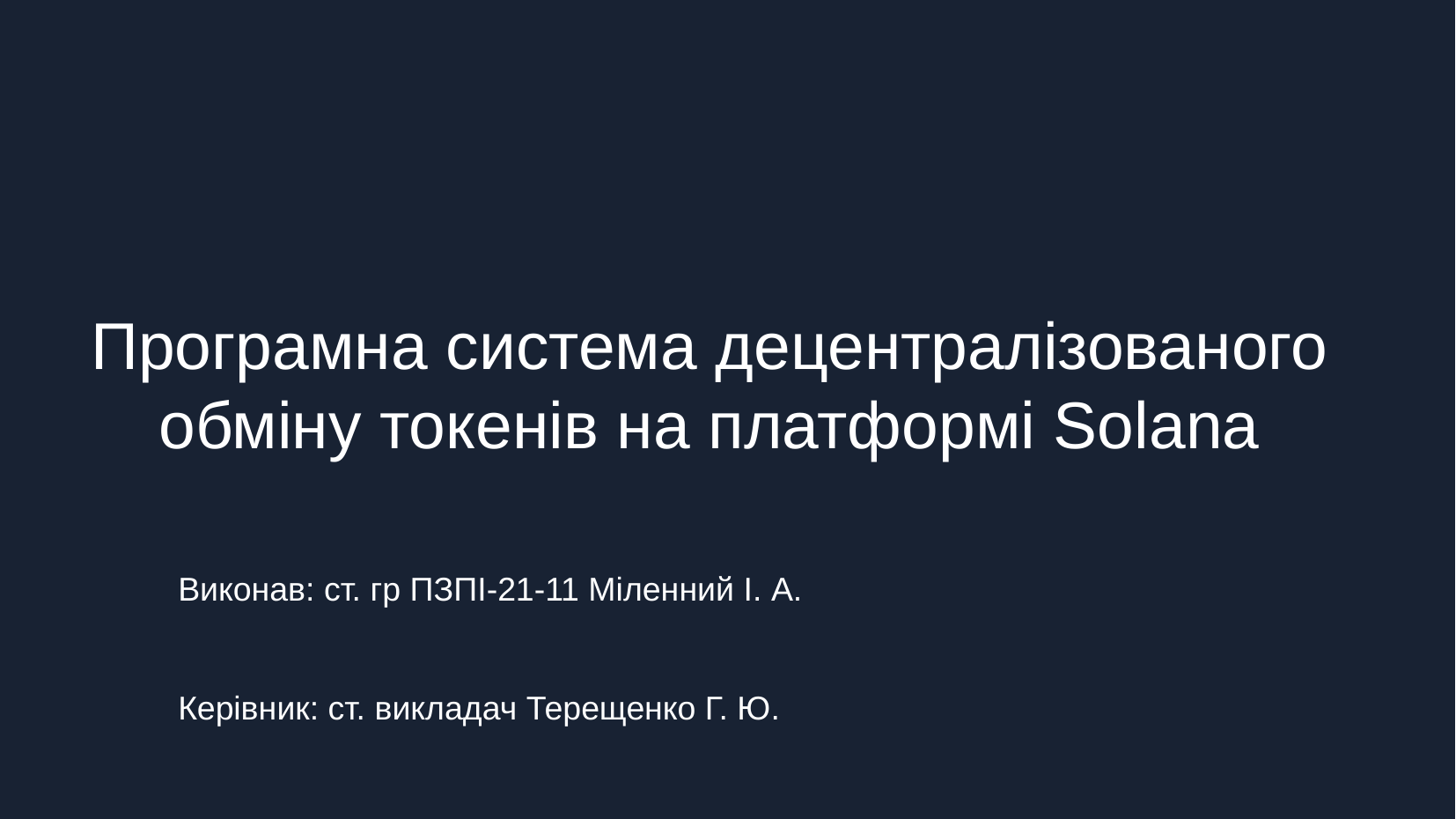

Програмна система децентралізованого обміну токенів на платформі Solana
Виконав: ст. гр ПЗПІ-21-11 Міленний І. А.

Керівник: ст. викладач Терещенко Г. Ю.